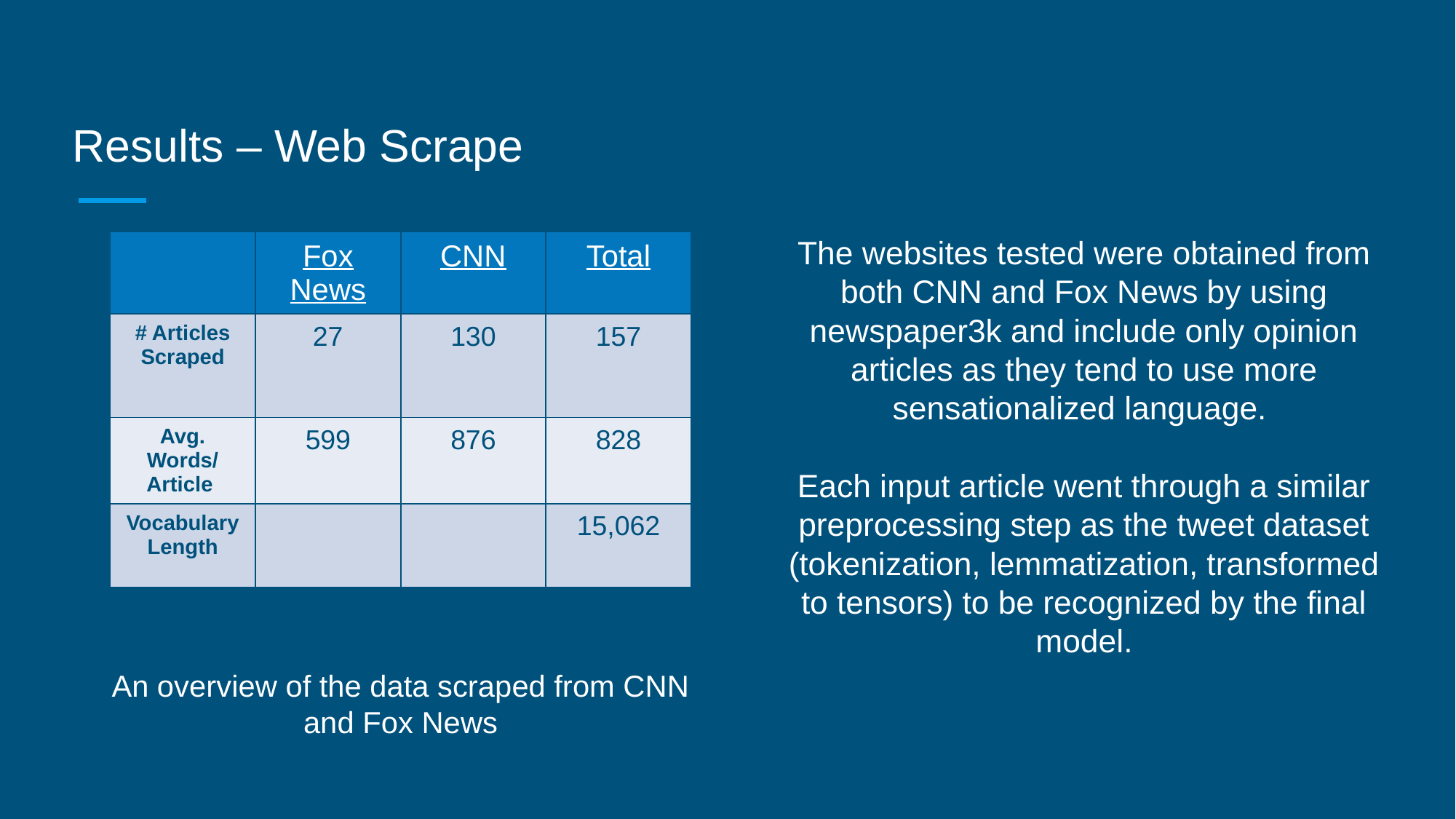

# Results – Web Scrape
The websites tested were obtained from both CNN and Fox News by using newspaper3k and include only opinion articles as they tend to use more sensationalized language.

Each input article went through a similar preprocessing step as the tweet dataset (tokenization, lemmatization, transformed to tensors) to be recognized by the final model.
|  | Fox News | CNN | Total |
| --- | --- | --- | --- |
| # Articles Scraped | 27 | 130 | 157 |
| Avg. Words/ Article | 599 | 876 | 828 |
| Vocabulary Length |  |  | 15,062 |
An overview of the data scraped from CNN and Fox News